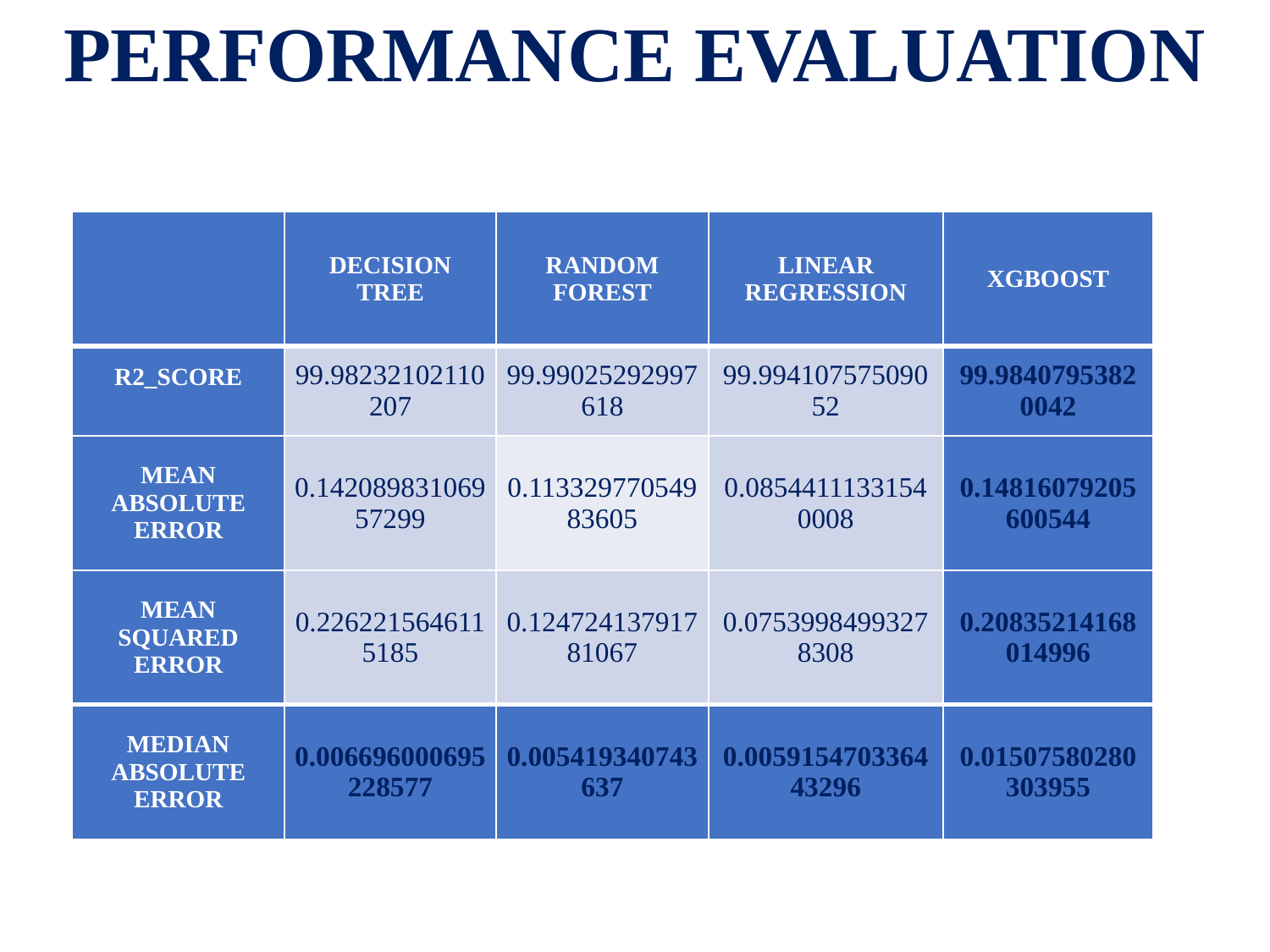

# PERFORMANCE EVALUATION
|  | DECISION TREE | RANDOM FOREST | LINEAR REGRESSION | XGBOOST |
| --- | --- | --- | --- | --- |
| R2\_SCORE | 99.98232102110207 | 99.99025292997618 | 99.99410757509052 | 99.98407953820042 |
| MEAN ABSOLUTE ERROR | 0.14208983106957299 | 0.11332977054983605 | 0.08544111331540008 | 0.14816079205600544 |
| MEAN SQUARED ERROR | 0.2262215646115185 | 0.12472413791781067 | 0.07539984993278308 | 0.20835214168014996 |
| MEDIAN ABSOLUTE ERROR | 0.006696000695228577 | 0.005419340743637 | 0.005915470336443296 | 0.01507580280303955 |